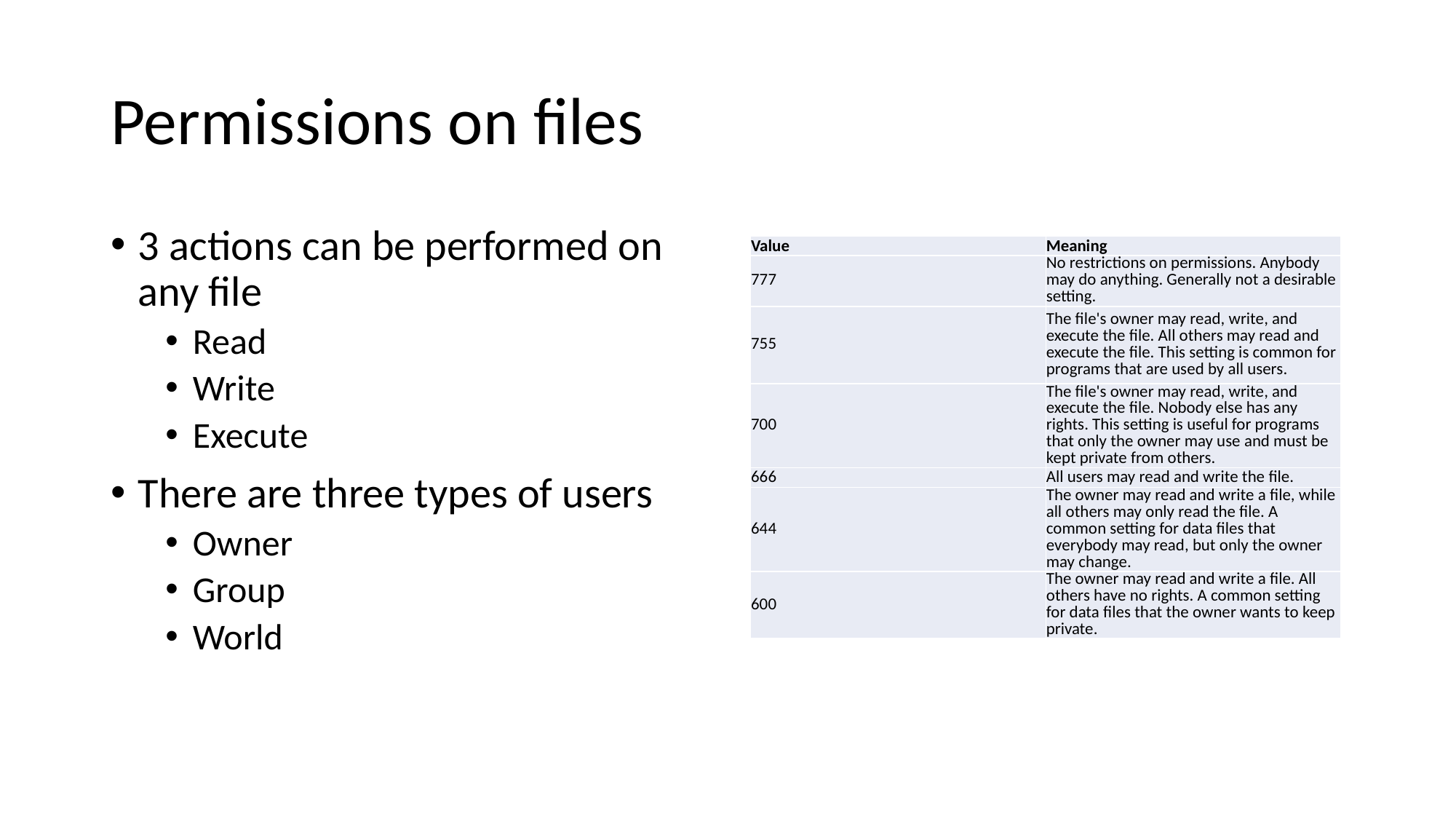

# Permissions on files
3 actions can be performed on any file
Read
Write
Execute
There are three types of users
Owner
Group
World

| Value | Meaning |
| --- | --- |
| 777 | No restrictions on permissions. Anybody may do anything. Generally not a desirable setting. |
| 755 | The file's owner may read, write, and execute the file. All others may read and execute the file. This setting is common for programs that are used by all users. |
| 700 | The file's owner may read, write, and execute the file. Nobody else has any rights. This setting is useful for programs that only the owner may use and must be kept private from others. |
| 666 | All users may read and write the file. |
| 644 | The owner may read and write a file, while all others may only read the file. A common setting for data files that everybody may read, but only the owner may change. |
| 600 | The owner may read and write a file. All others have no rights. A common setting for data files that the owner wants to keep private. |